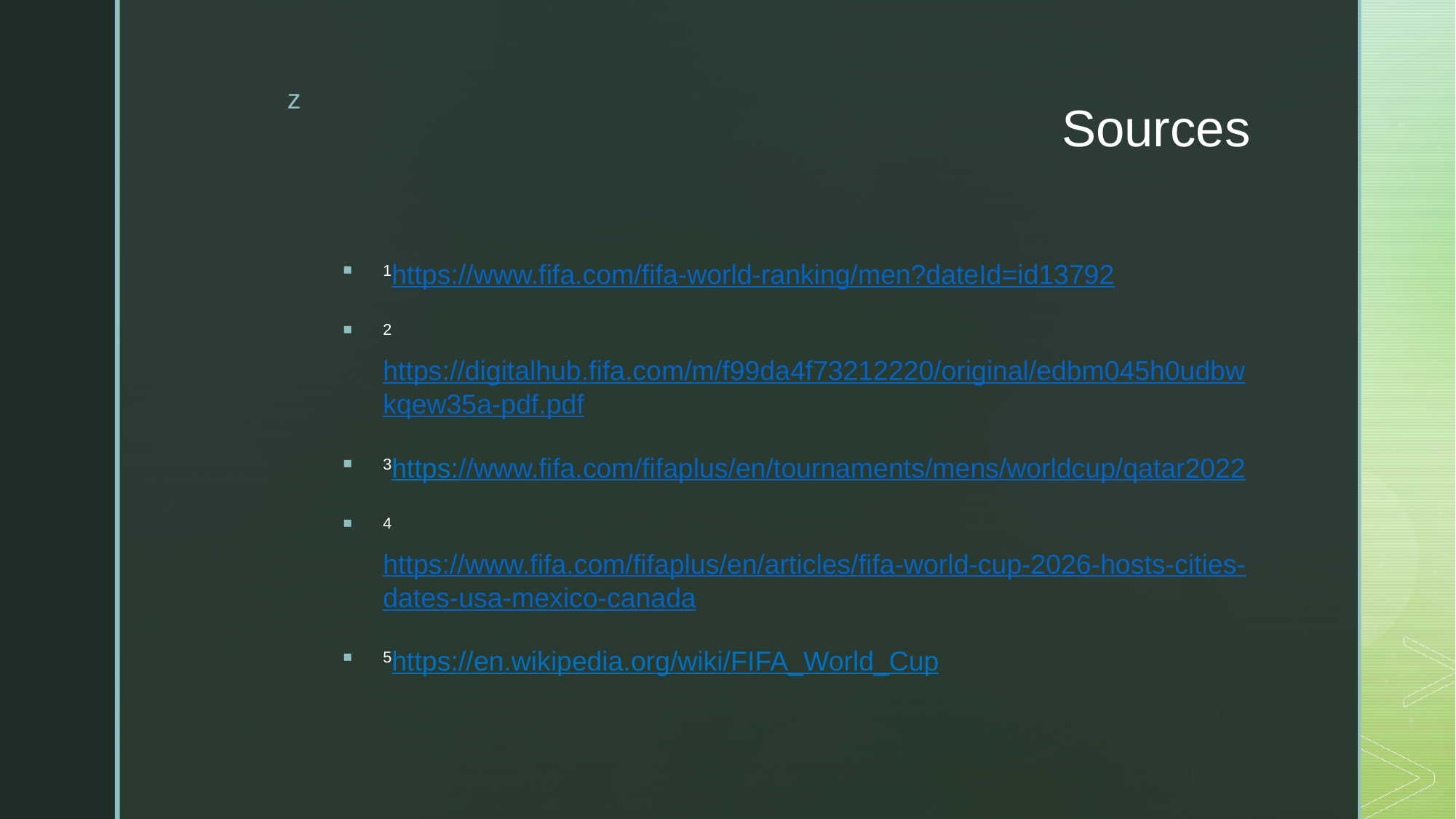

# Sources
1https://www.fifa.com/fifa-world-ranking/men?dateId=id13792
2https://digitalhub.fifa.com/m/f99da4f73212220/original/edbm045h0udbwkqew35a-pdf.pdf
3https://www.fifa.com/fifaplus/en/tournaments/mens/worldcup/qatar2022
4https://www.fifa.com/fifaplus/en/articles/fifa-world-cup-2026-hosts-cities-dates-usa-mexico-canada
5https://en.wikipedia.org/wiki/FIFA_World_Cup